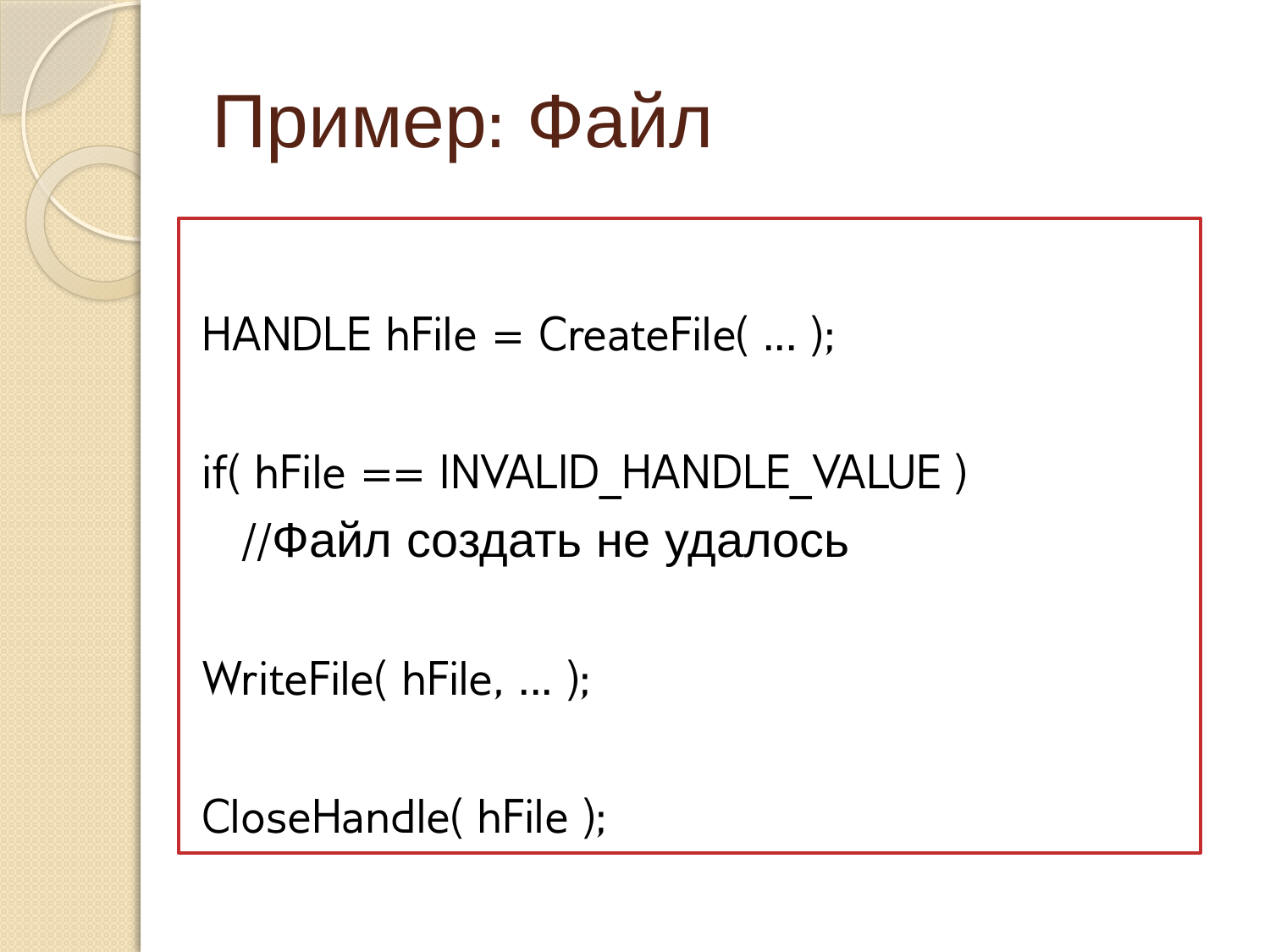

# Пример: Файл

HANDLE hFile = CreateFile( ... );

if( hFile == INVALID_HANDLE_VALUE )
	//Файл создать не удалось

WriteFile( hFile, ... );

CloseHandle( hFile );